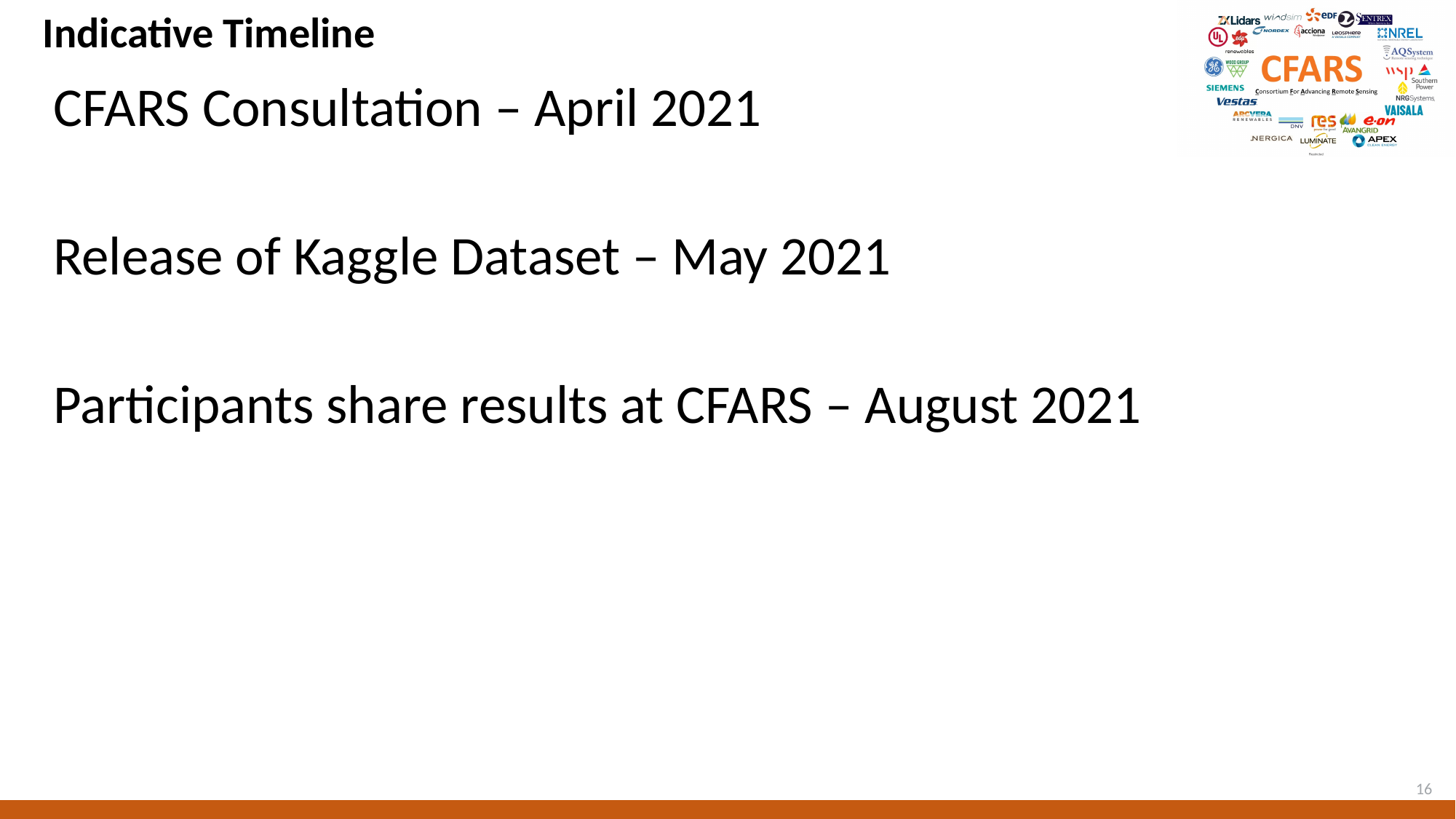

# Indicative Timeline
CFARS Consultation – April 2021

Release of Kaggle Dataset – May 2021

Participants share results at CFARS – August 2021

16